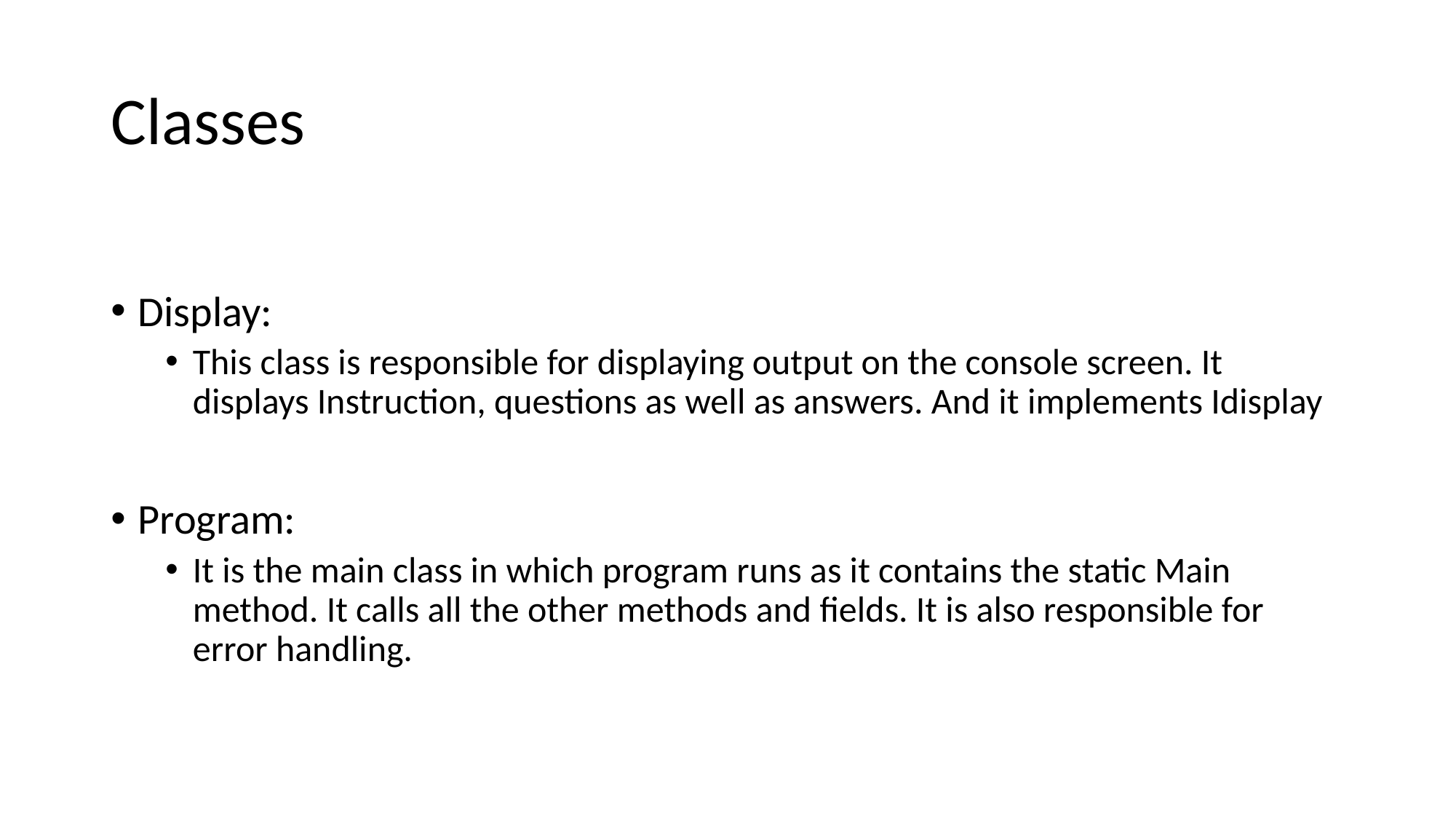

# Classes

Display:
This class is responsible for displaying output on the console screen. It displays Instruction, questions as well as answers. And it implements Idisplay

Program:
It is the main class in which program runs as it contains the static Main method. It calls all the other methods and fields. It is also responsible for error handling.